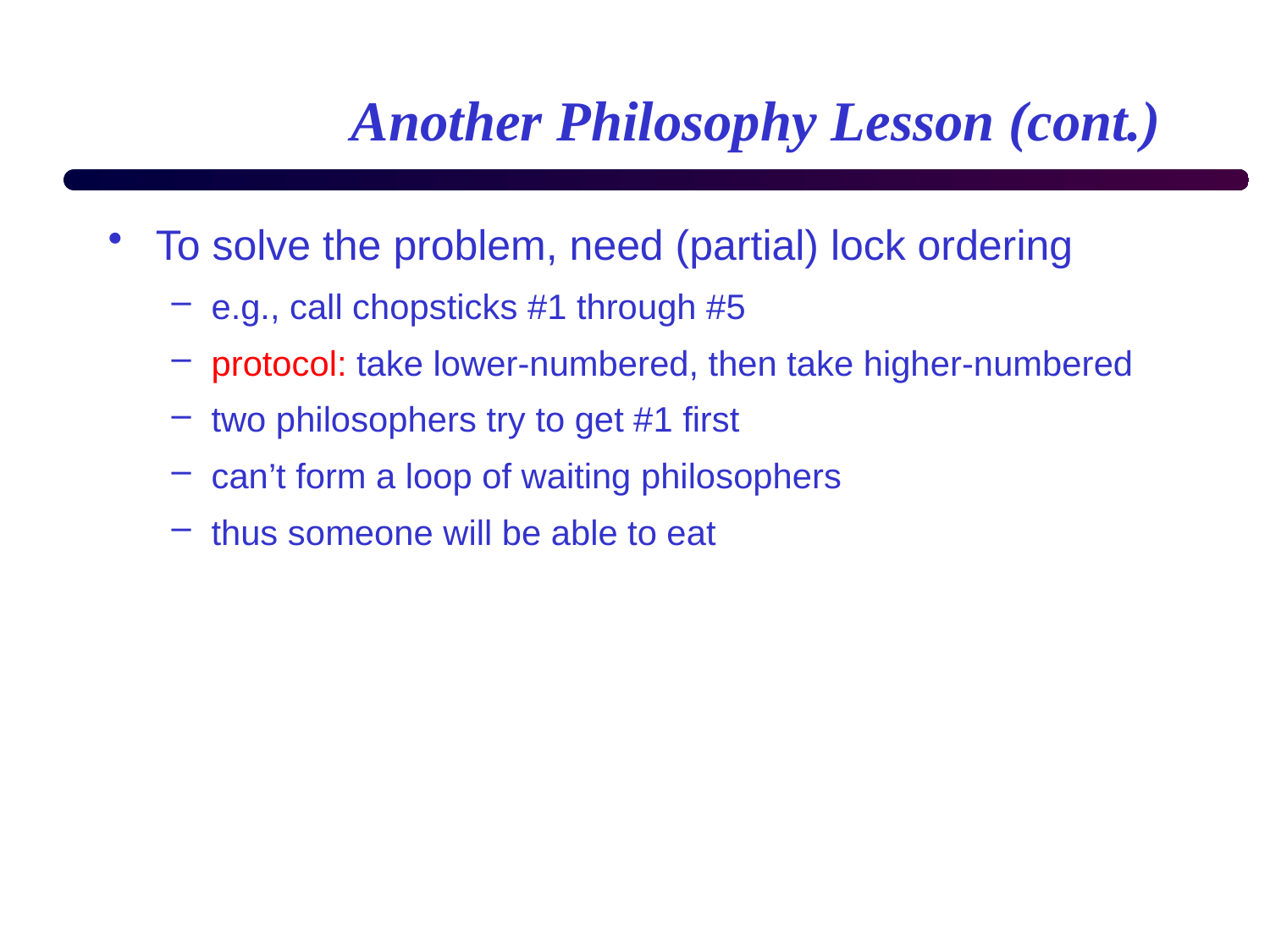

# Another Philosophy Lesson (cont.)
To solve the problem, need (partial) lock ordering
e.g., call chopsticks #1 through #5
protocol: take lower-numbered, then take higher-numbered
two philosophers try to get #1 first
can’t form a loop of waiting philosophers
thus someone will be able to eat